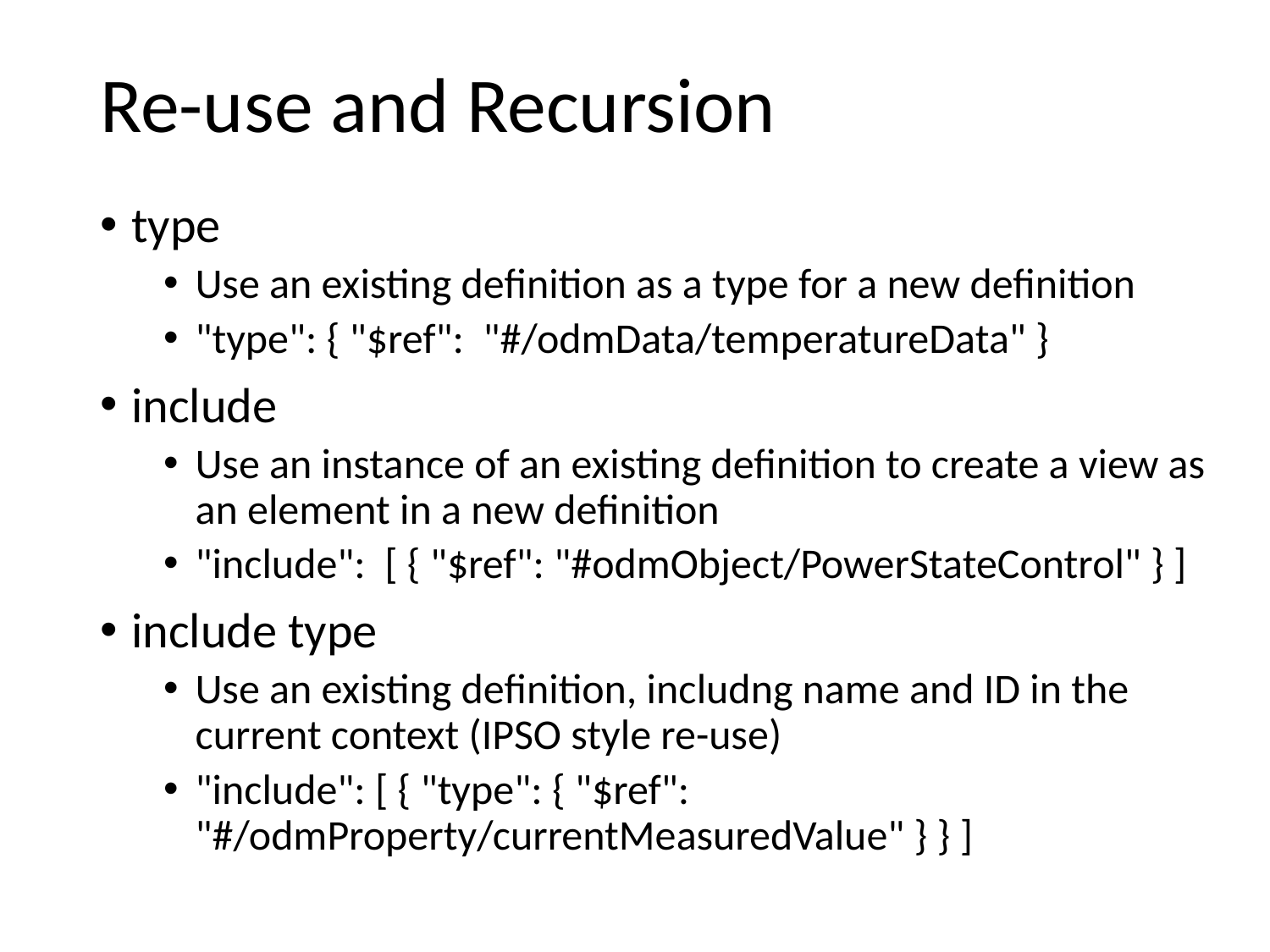

# Re-use and Recursion
type
Use an existing definition as a type for a new definition
"type": { "$ref":  "#/odmData/temperatureData" }
include
Use an instance of an existing definition to create a view as an element in a new definition
"include":  [ { "$ref": "#odmObject/PowerStateControl" } ]
include type
Use an existing definition, includng name and ID in the current context (IPSO style re-use)
"include": [ { "type": { "$ref": "#/odmProperty/currentMeasuredValue" } } ]